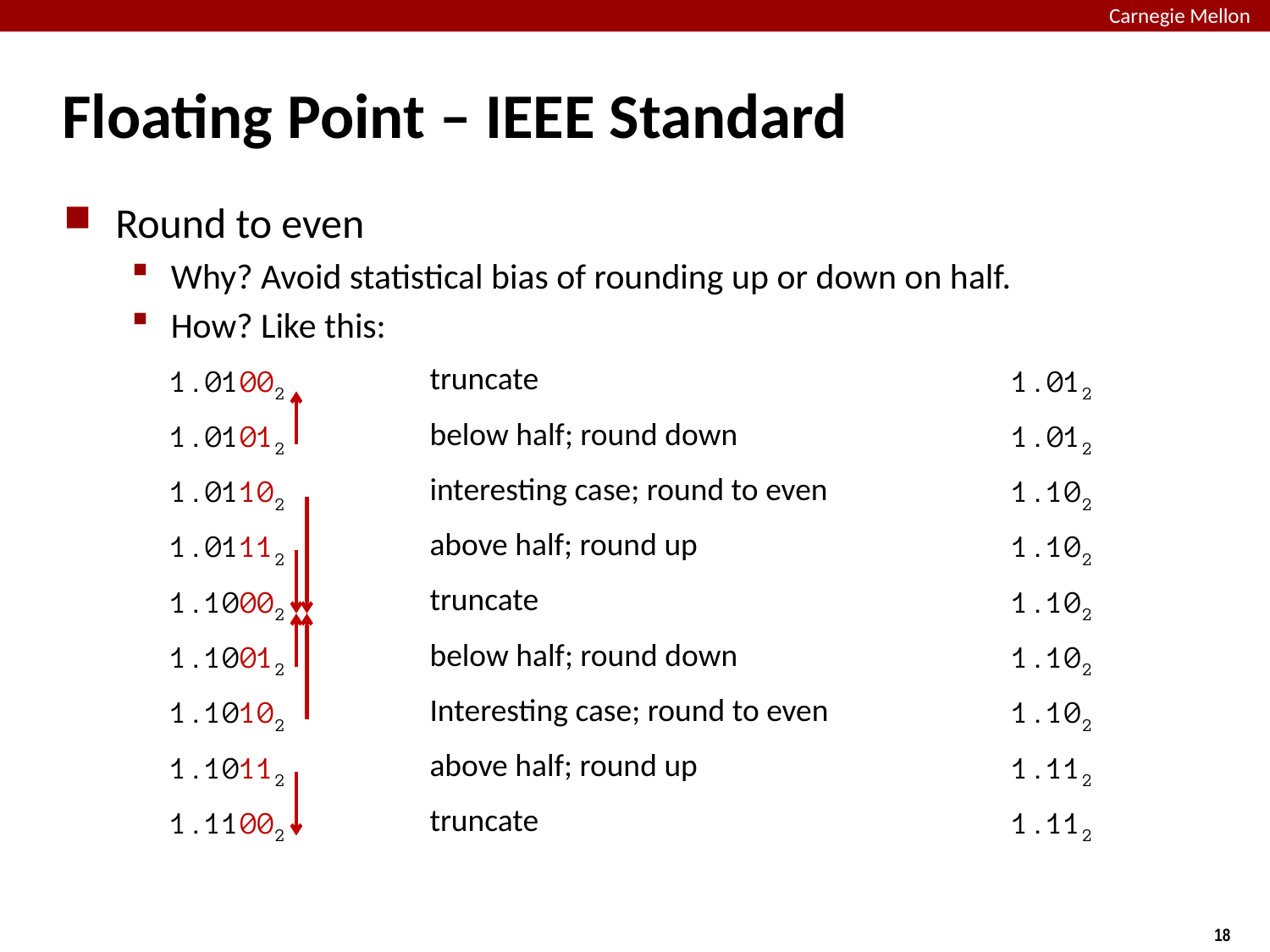

# Floating Point – IEEE Standard
Round to even
Why? Avoid statistical bias of rounding up or down on half.
How? Like this:
| 1.01002 | truncate | 1.012 |
| --- | --- | --- |
| 1.01012 | below half; round down | 1.012 |
| 1.01102 | interesting case; round to even | 1.102 |
| 1.01112 | above half; round up | 1.102 |
| 1.10002 | truncate | 1.102 |
| 1.10012 | below half; round down | 1.102 |
| 1.10102 | Interesting case; round to even | 1.102 |
| 1.10112 | above half; round up | 1.112 |
| 1.11002 | truncate | 1.112 |